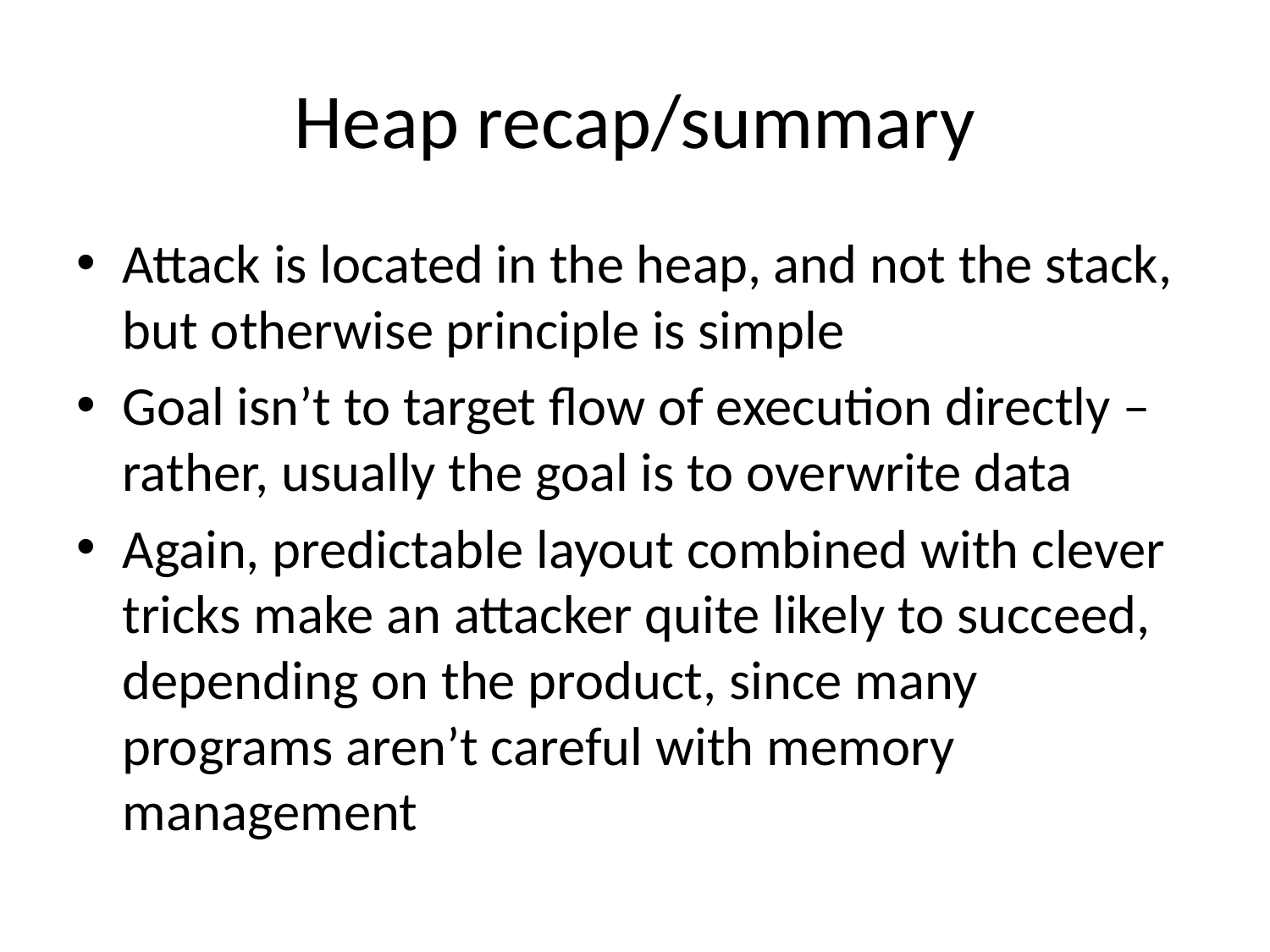

# Heap recap/summary
Attack is located in the heap, and not the stack, but otherwise principle is simple
Goal isn’t to target flow of execution directly – rather, usually the goal is to overwrite data
Again, predictable layout combined with clever tricks make an attacker quite likely to succeed, depending on the product, since many programs aren’t careful with memory management